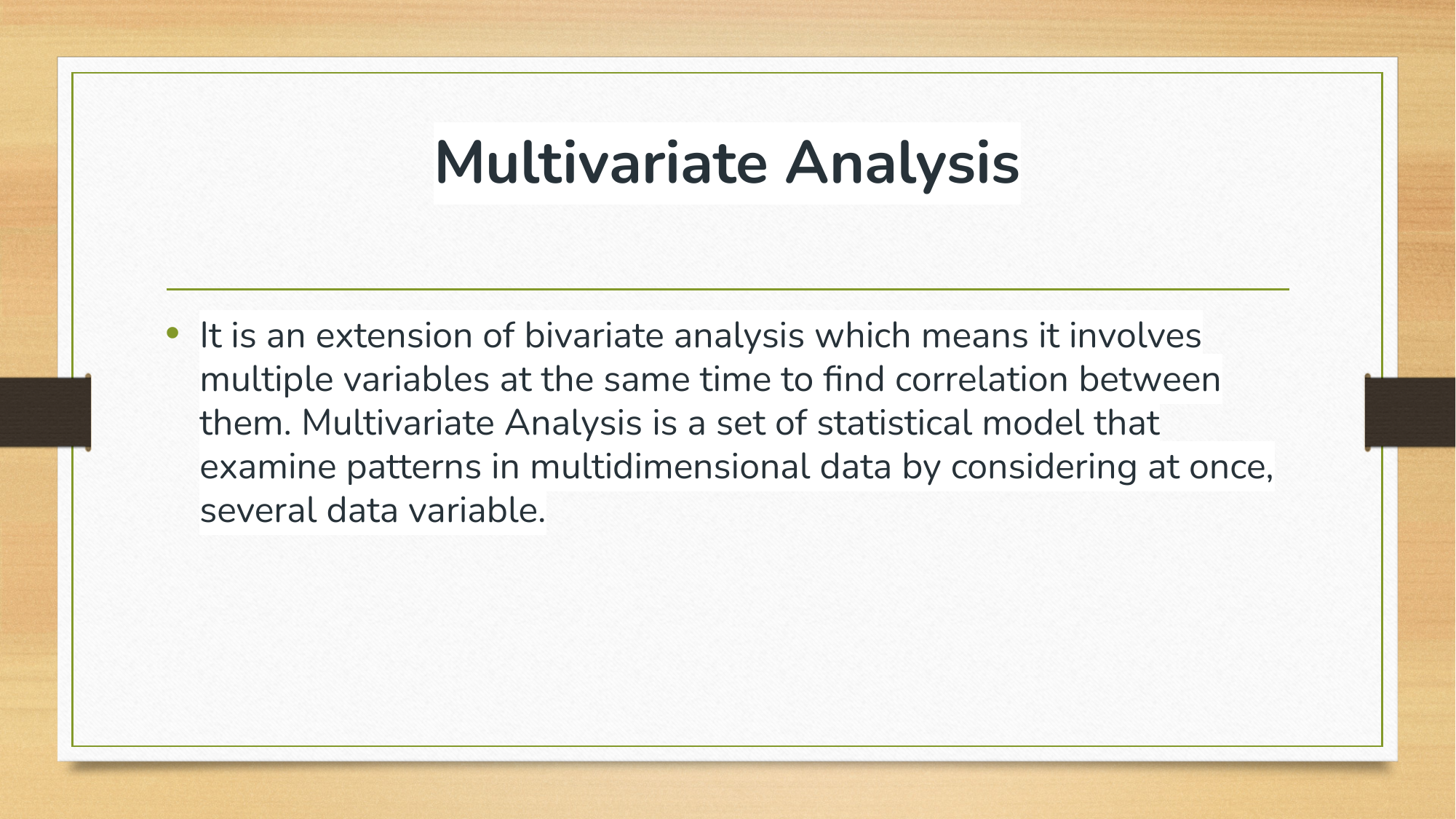

# Multivariate Analysis
It is an extension of bivariate analysis which means it involves multiple variables at the same time to find correlation between them. Multivariate Analysis is a set of statistical model that examine patterns in multidimensional data by considering at once, several data variable.